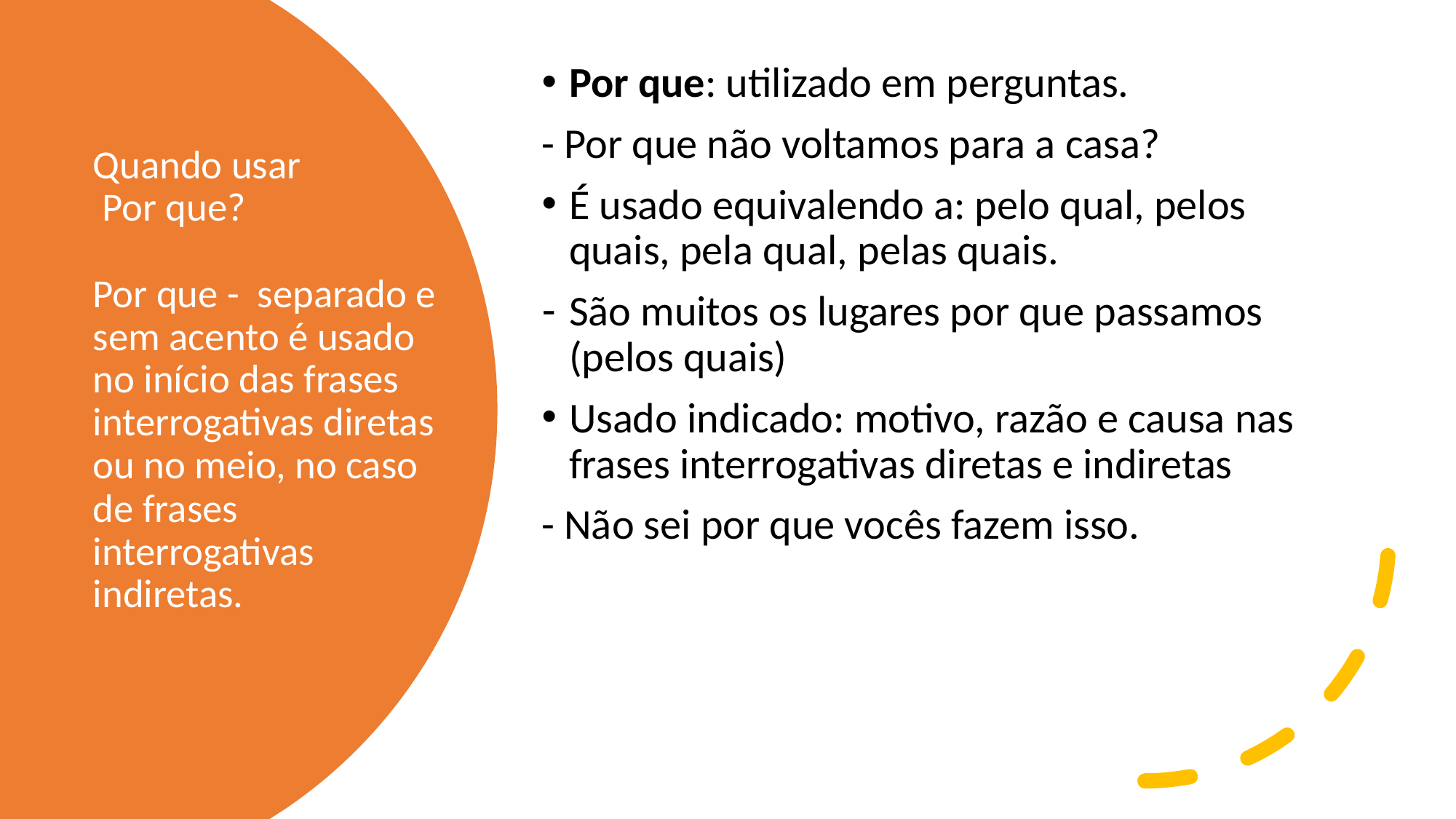

Por que: utilizado em perguntas.
- Por que não voltamos para a casa?
É usado equivalendo a: pelo qual, pelos quais, pela qual, pelas quais.
São muitos os lugares por que passamos (pelos quais)
Usado indicado: motivo, razão e causa nas frases interrogativas diretas e indiretas
- Não sei por que vocês fazem isso.

# Quando usar Por que? Por que -  separado e sem acento é usado no início das frases interrogativas diretas ou no meio, no caso de frases interrogativas indiretas.